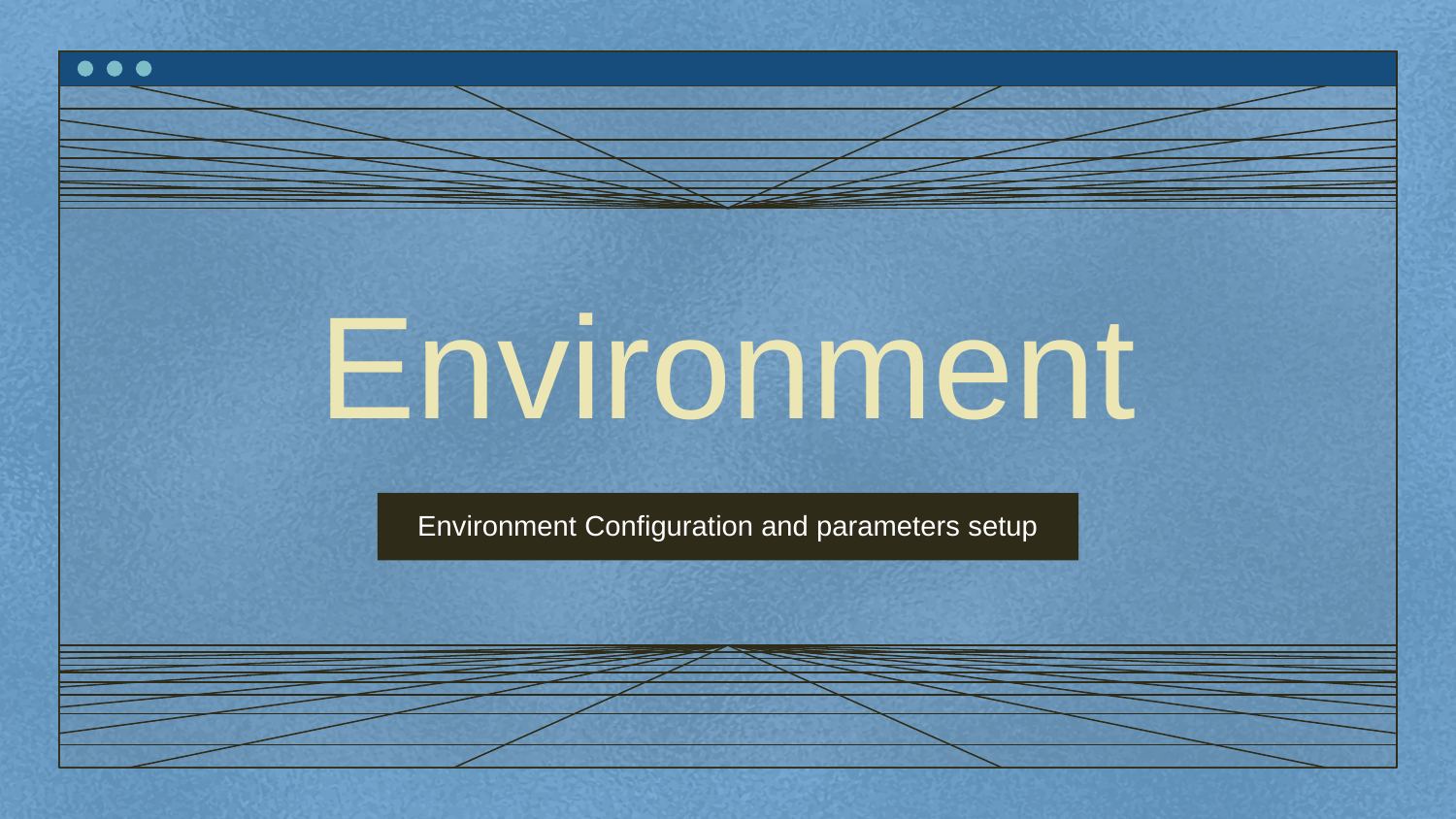

# Environment
Environment Configuration and parameters setup